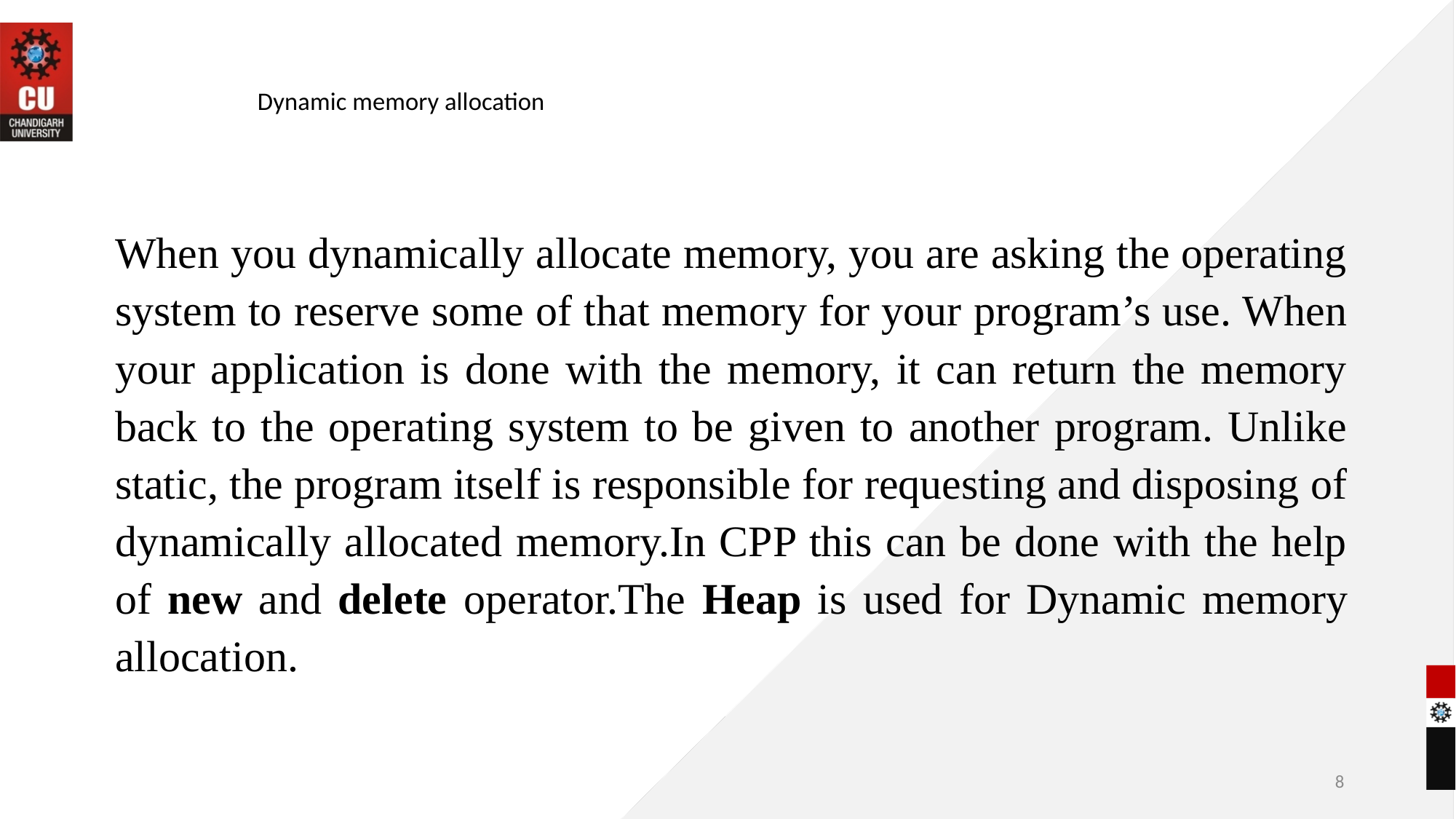

# Dynamic memory allocation
When you dynamically allocate memory, you are asking the operating system to reserve some of that memory for your program’s use. When your application is done with the memory, it can return the memory back to the operating system to be given to another program. Unlike static, the program itself is responsible for requesting and disposing of dynamically allocated memory.In CPP this can be done with the help of new and delete operator.The Heap is used for Dynamic memory allocation.

8